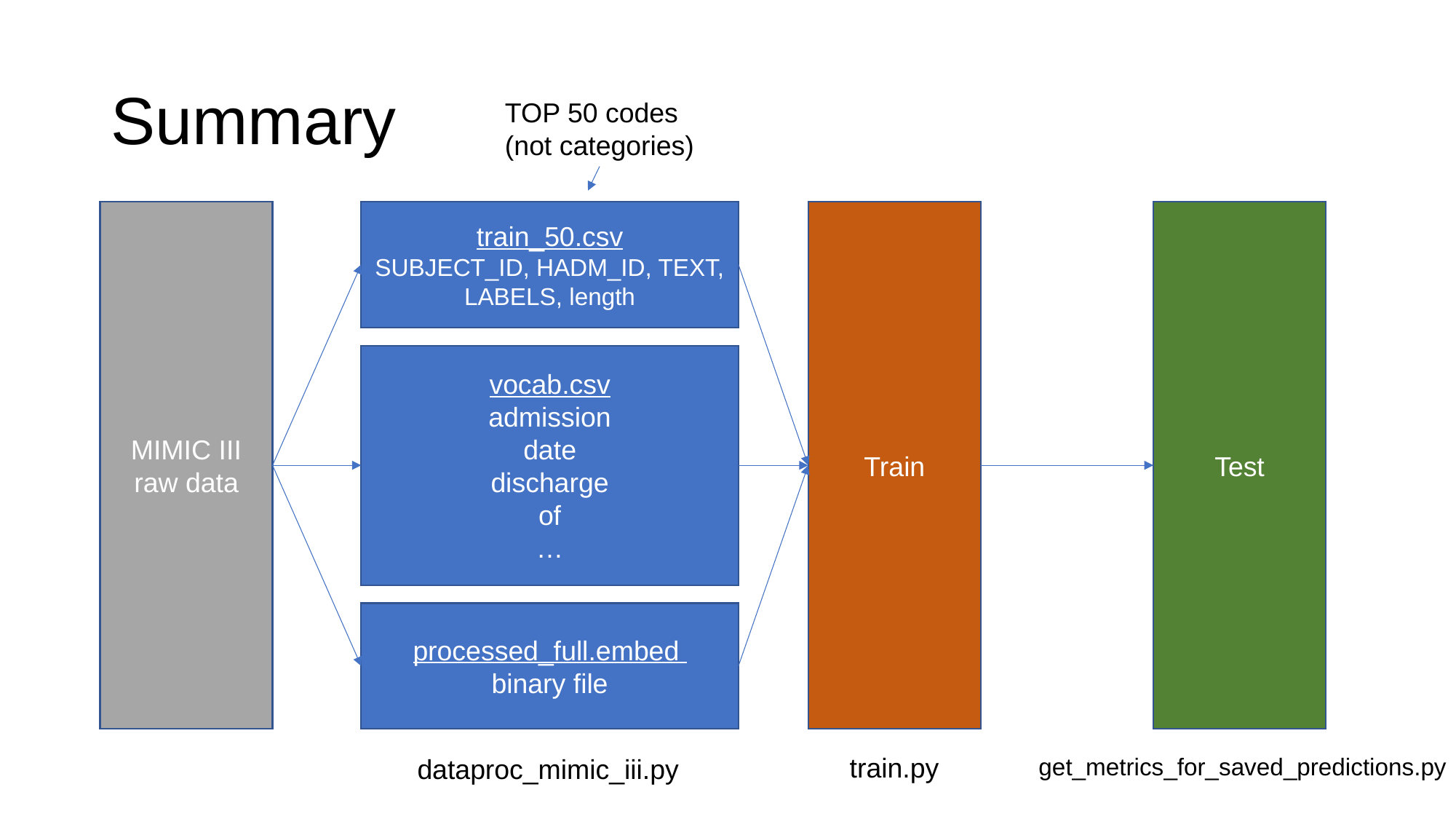

# Summary
TOP 50 codes
(not categories)
MIMIC III
raw data
train_50.csv
SUBJECT_ID, HADM_ID, TEXT, LABELS, length
Train
Test
vocab.csv
admission
date
discharge
of
…
processed_full.embed
binary file
train.py
get_metrics_for_saved_predictions.py
dataproc_mimic_iii.py